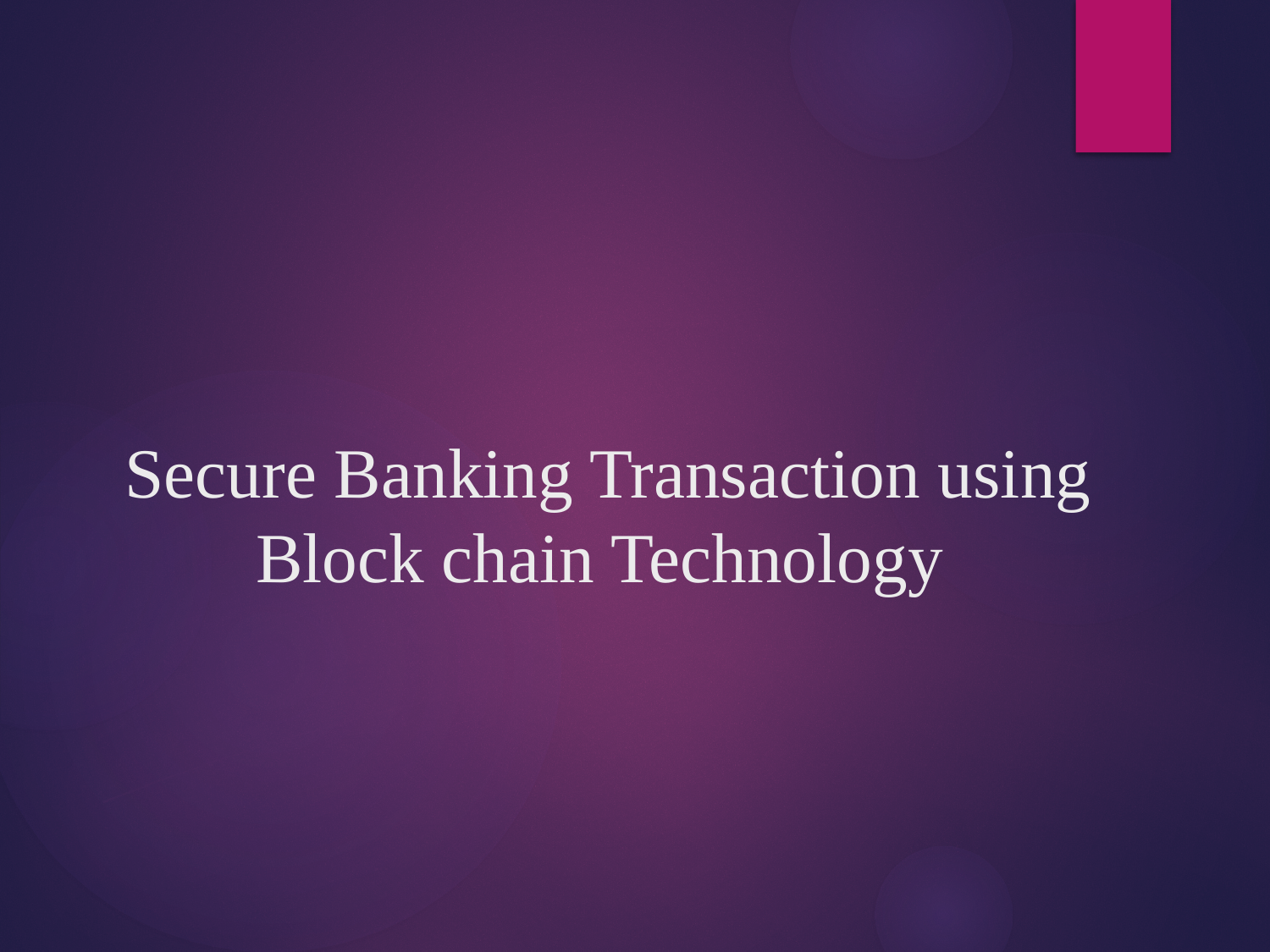

# Secure Banking Transaction using Block chain Technology